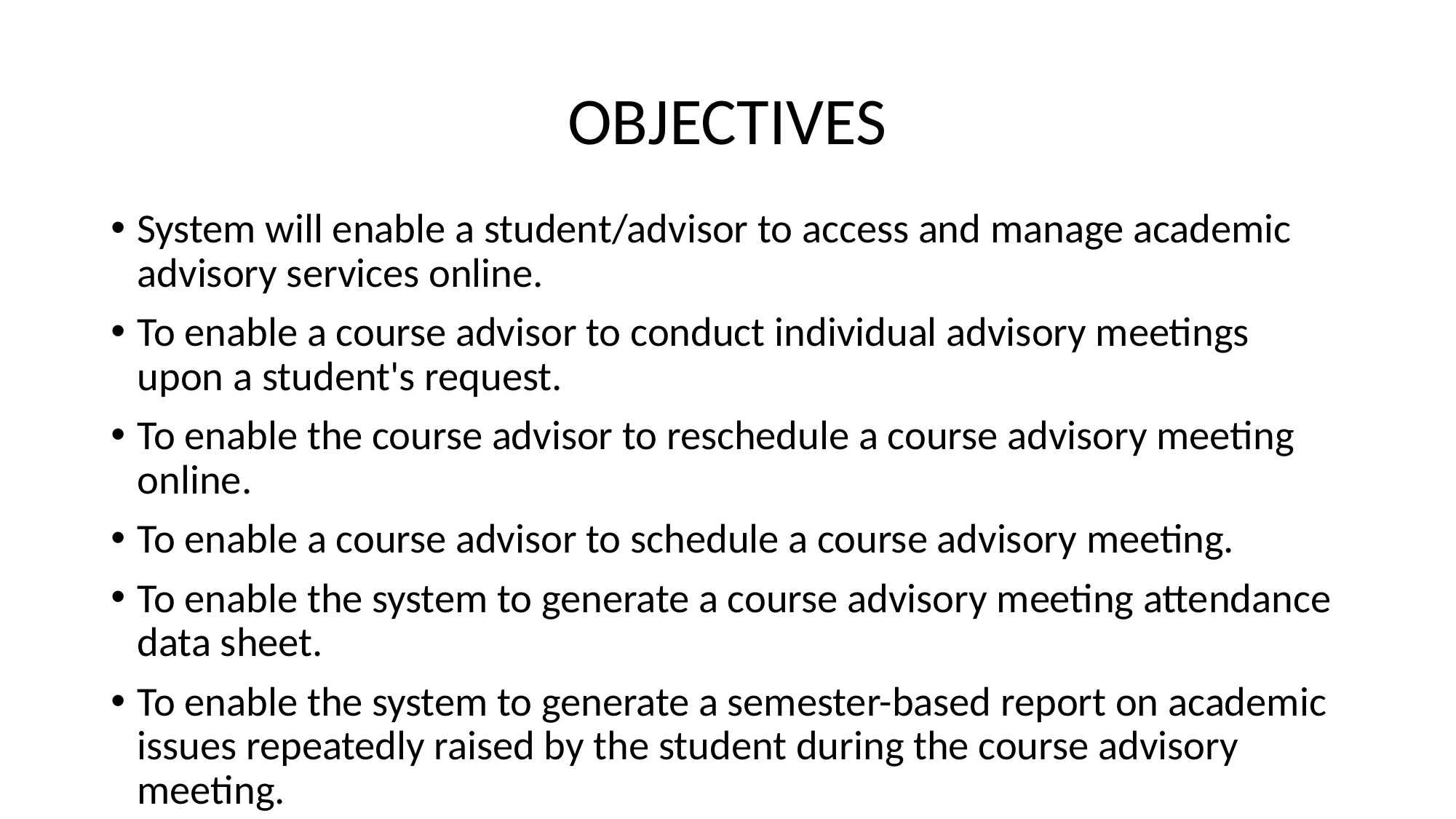

# OBJECTIVES
System will enable a student/advisor to access and manage academic advisory services online.
To enable a course advisor to conduct individual advisory meetings upon a student's request.
To enable the course advisor to reschedule a course advisory meeting online.
To enable a course advisor to schedule a course advisory meeting.
To enable the system to generate a course advisory meeting attendance data sheet.
To enable the system to generate a semester-based report on academic issues repeatedly raised by the student during the course advisory meeting.